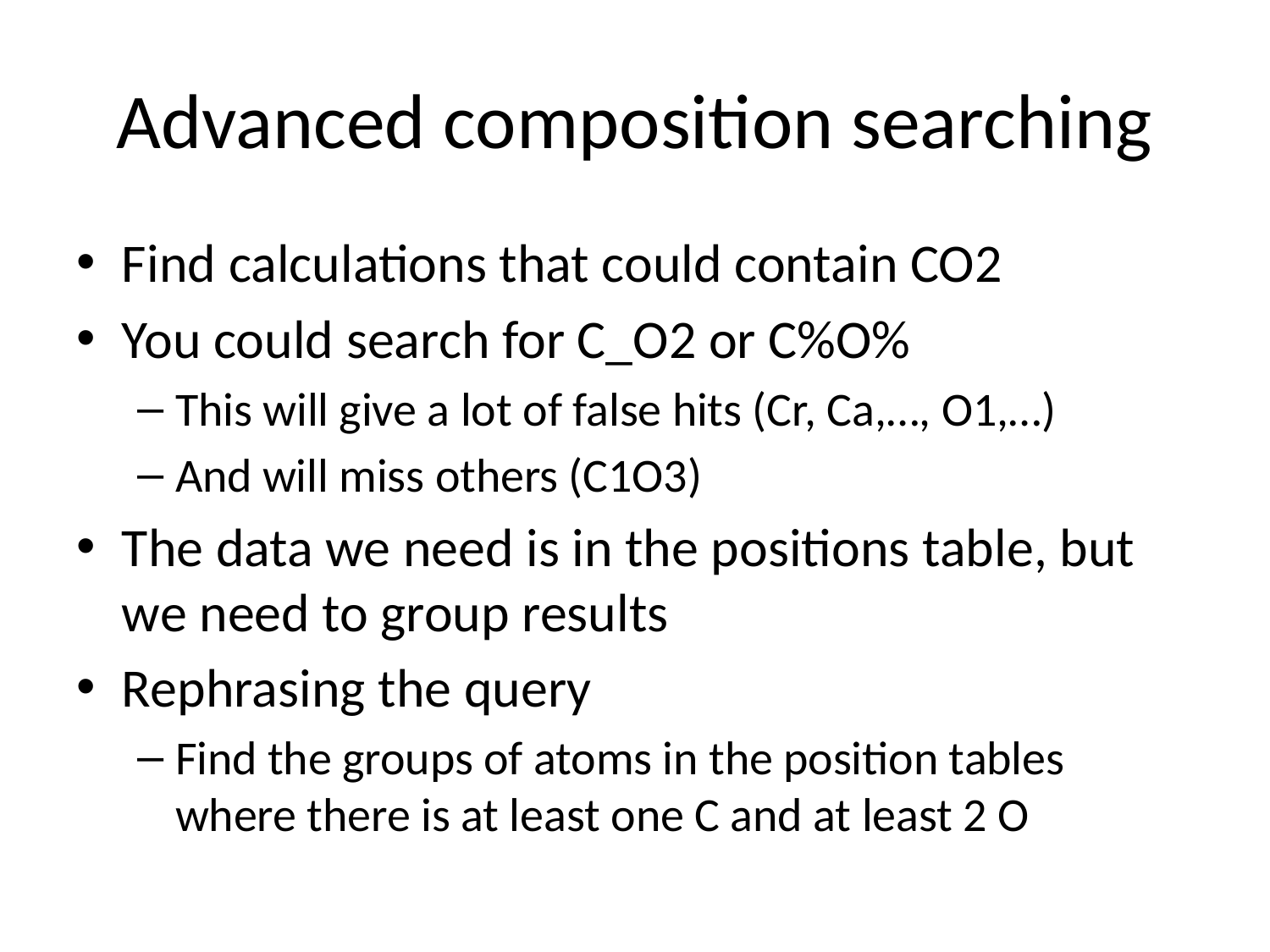

# Advanced composition searching
Find calculations that could contain CO2
You could search for C_O2 or C%O%
This will give a lot of false hits (Cr, Ca,…, O1,…)
And will miss others (C1O3)
The data we need is in the positions table, but we need to group results
Rephrasing the query
Find the groups of atoms in the position tables where there is at least one C and at least 2 O